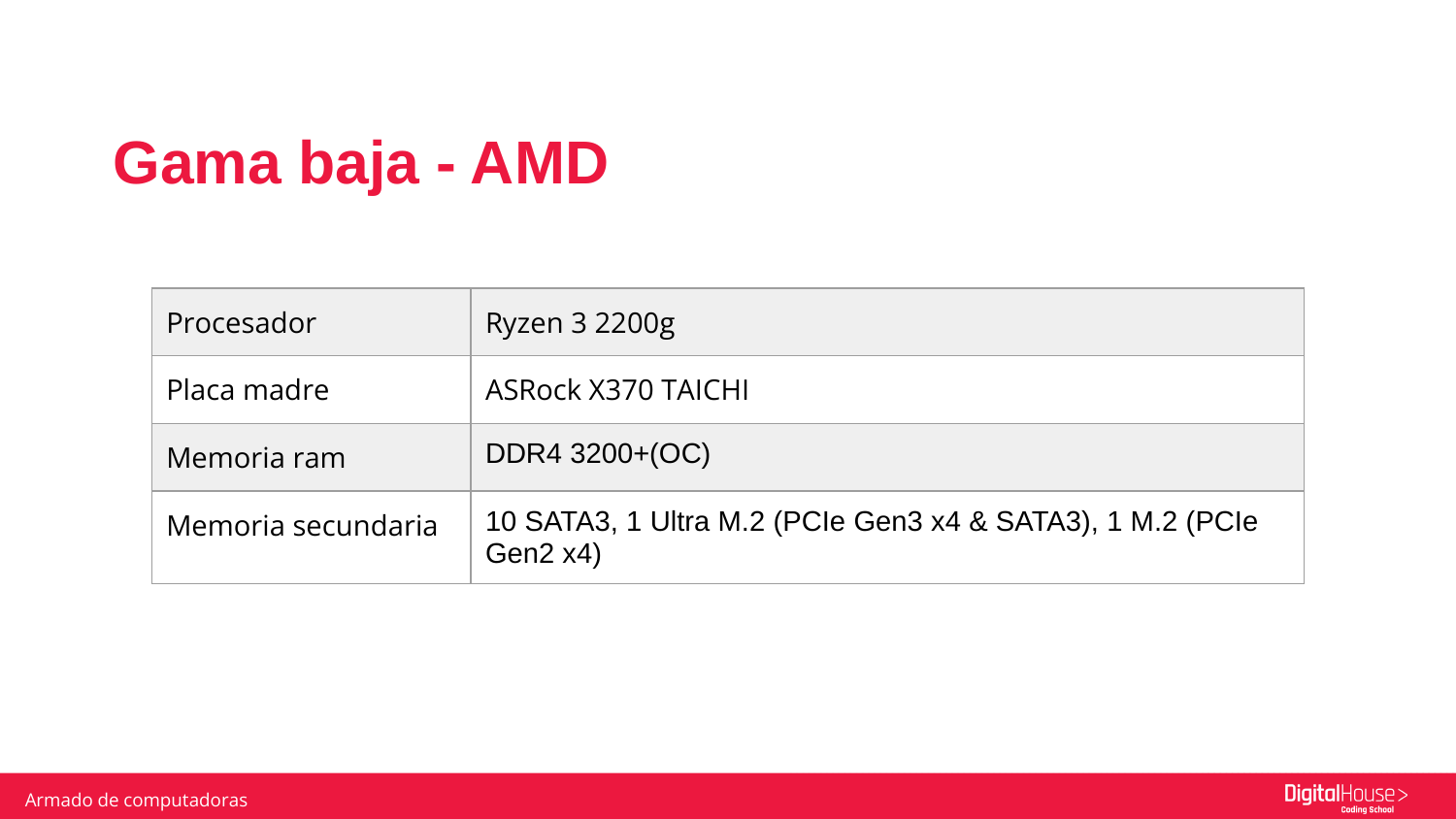

Gama baja - AMD

| Procesador | Ryzen 3 2200g |
| --- | --- |
| Placa madre | ASRock X370 TAICHI |
| Memoria ram | DDR4 3200+(OC) |
| Memoria secundaria | 10 SATA3, 1 Ultra M.2 (PCIe Gen3 x4 & SATA3), 1 M.2 (PCIe Gen2 x4) |